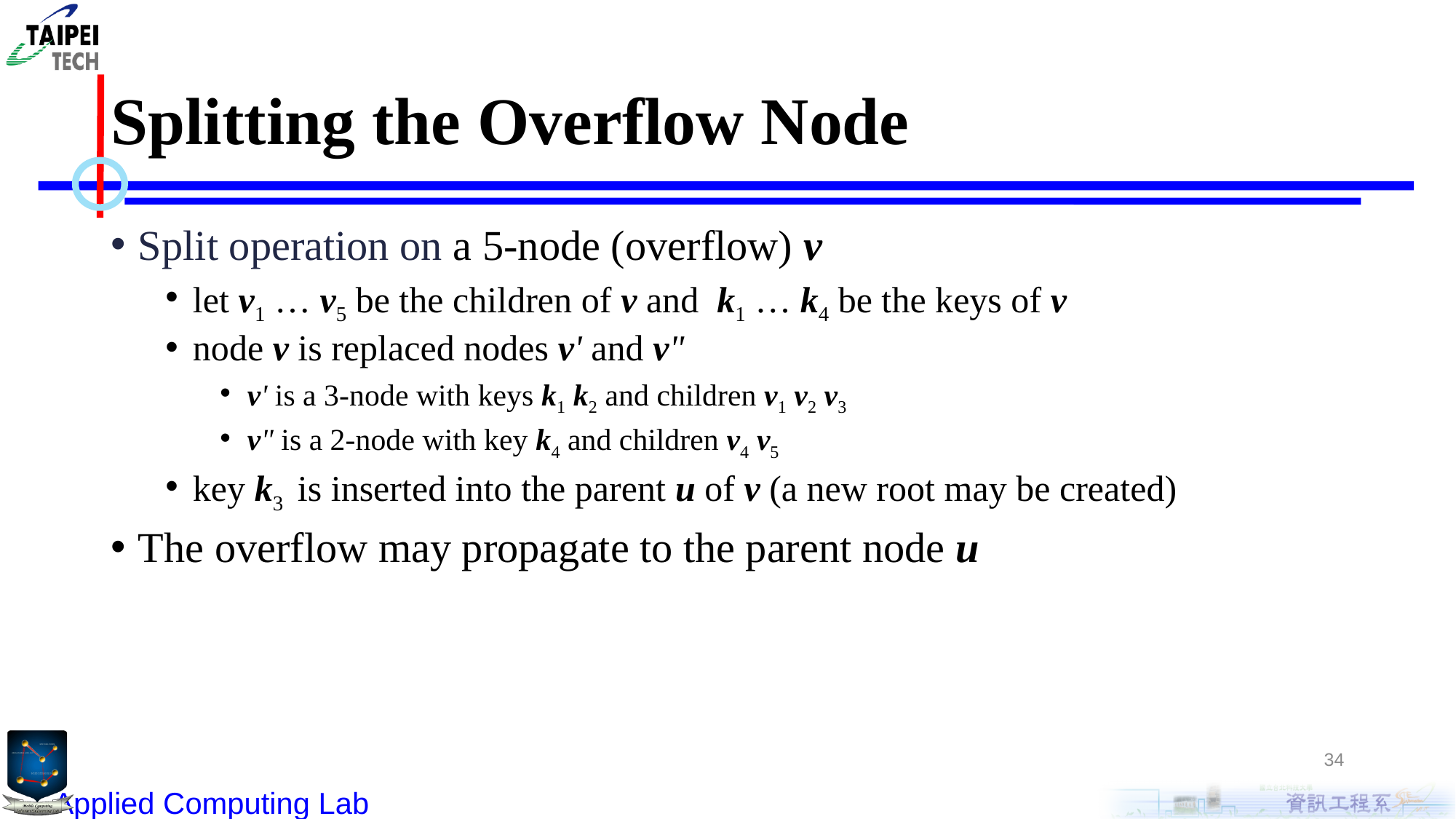

# Splitting the Overflow Node
Split operation on a 5-node (overflow) v
let v1 … v5 be the children of v and  k1 … k4 be the keys of v
node v is replaced nodes v' and v"
v' is a 3-node with keys k1 k2 and children v1 v2 v3
v" is a 2-node with key k4 and children v4 v5
key k3  is inserted into the parent u of v (a new root may be created)
The overflow may propagate to the parent node u
34